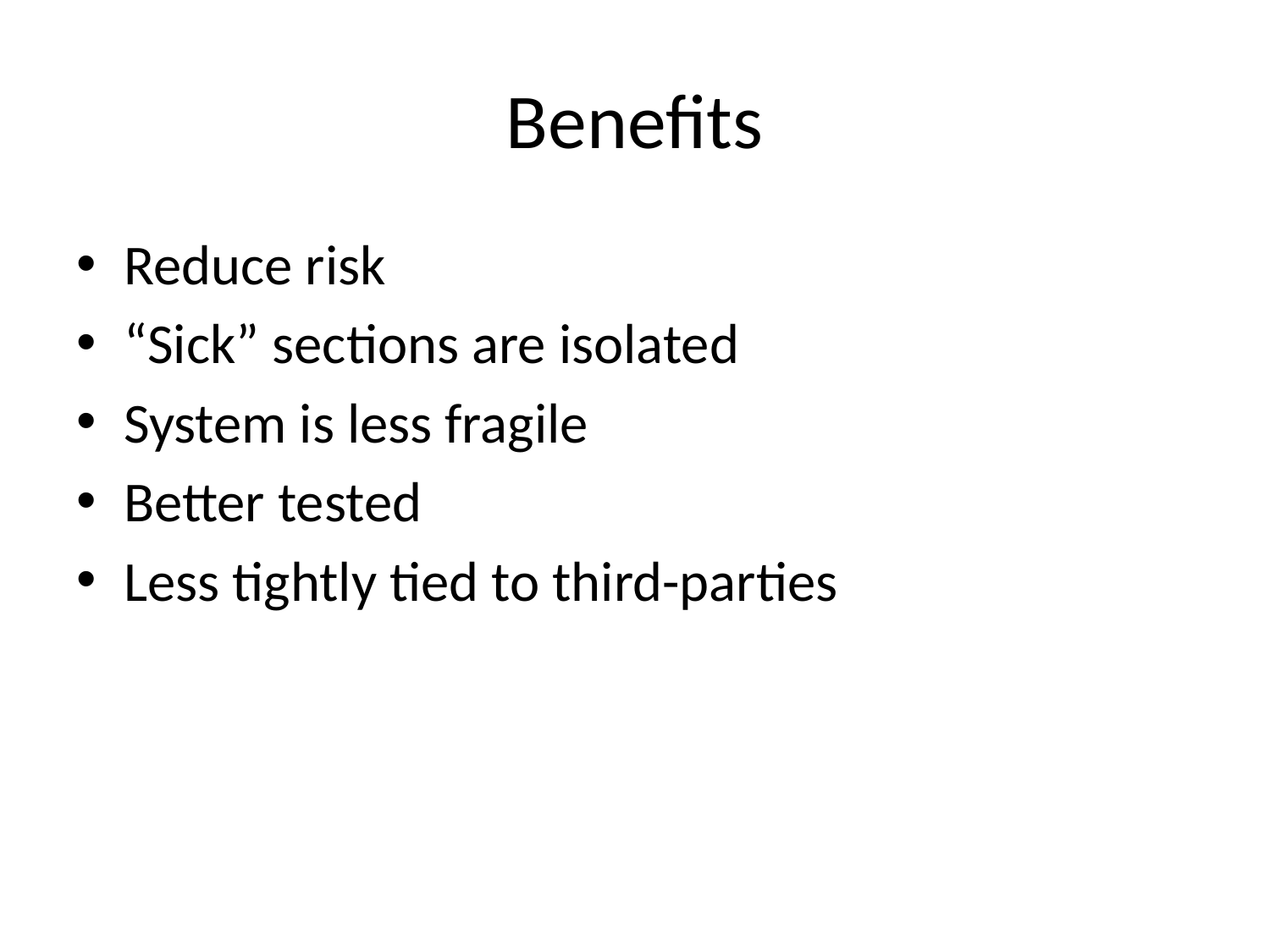

# Benefits
Reduce risk
“Sick” sections are isolated
System is less fragile
Better tested
Less tightly tied to third-parties